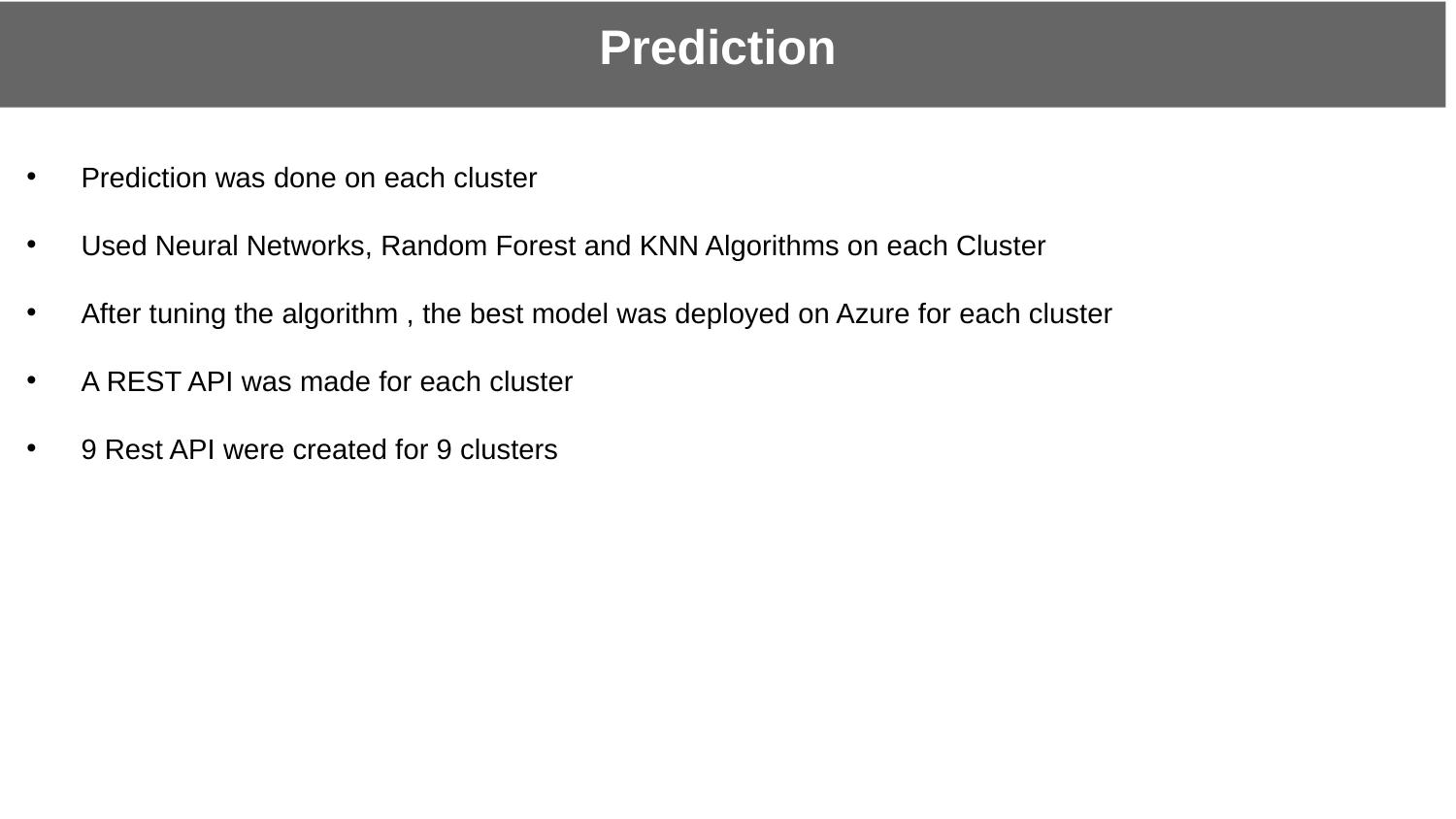

Prediction

Prediction was done on each cluster

Used Neural Networks, Random Forest and KNN Algorithms on each Cluster

After tuning the algorithm , the best model was deployed on Azure for each cluster

A REST API was made for each cluster

9 Rest API were created for 9 clusters